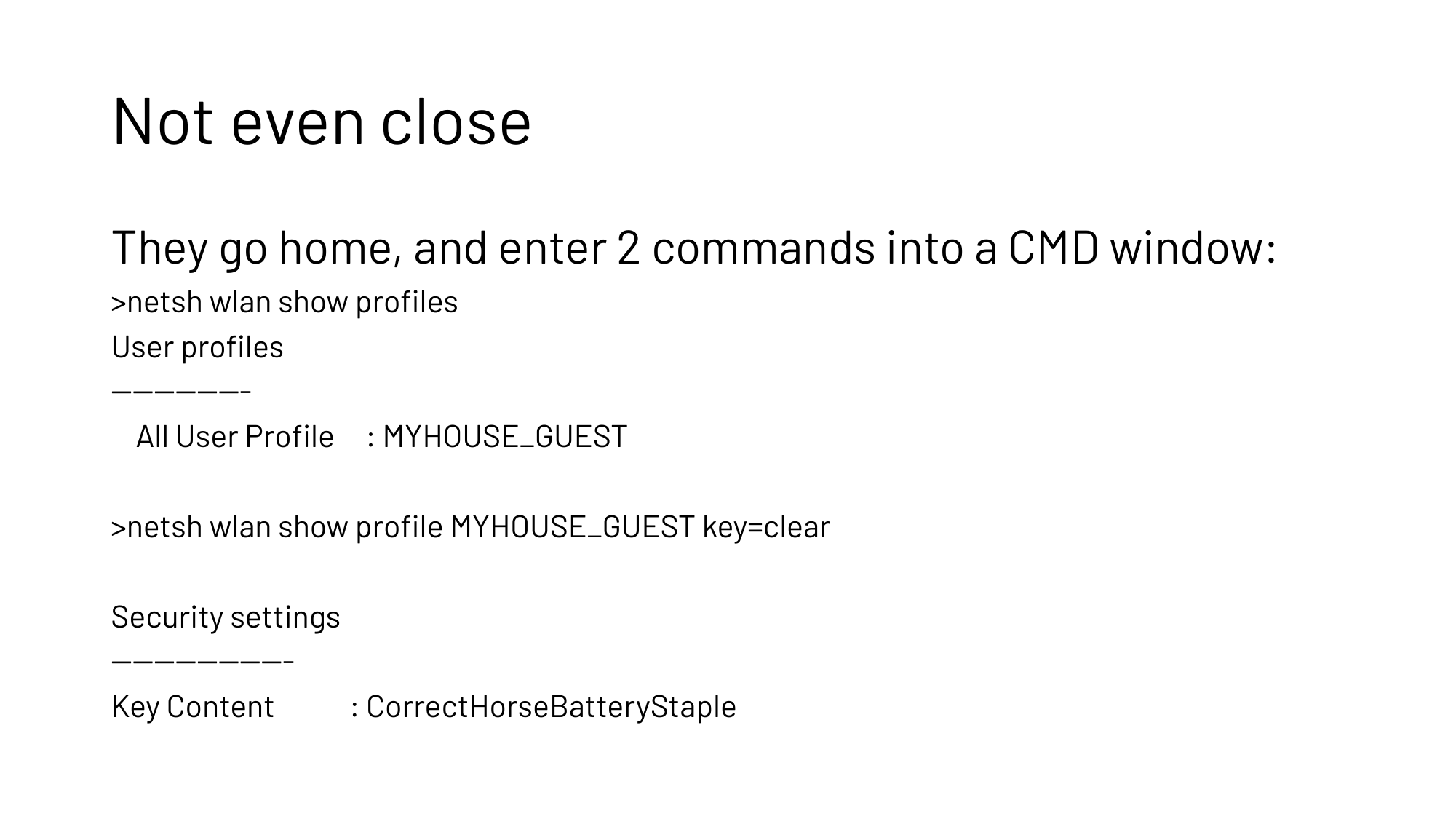

# Not even close
They go home, and enter 2 commands into a CMD window:
>netsh wlan show profiles
User profiles
-------------
    All User Profile     : MYHOUSE_GUEST

>netsh wlan show profile MYHOUSE_GUEST key=clear

Security settings
-----------------
Key Content            : CorrectHorseBatteryStaple